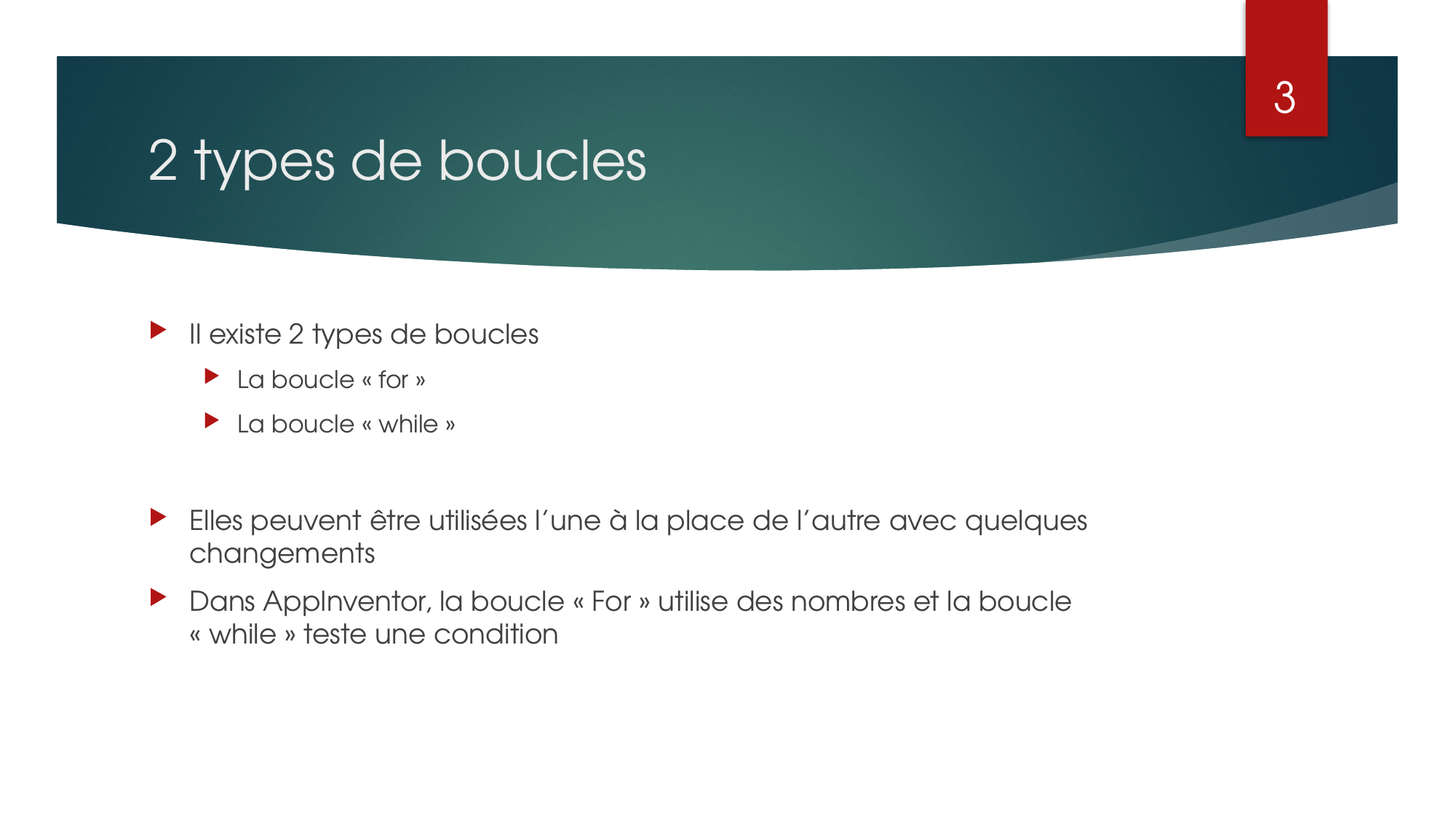

3
# 2 types de boucles
Il existe 2 types de boucles
La boucle « for »
La boucle « while »

Elles peuvent être utilisées l’une à la place de l’autre avec quelques changements
Dans AppInventor, la boucle « For » utilise des nombres et la boucle « while » teste une condition